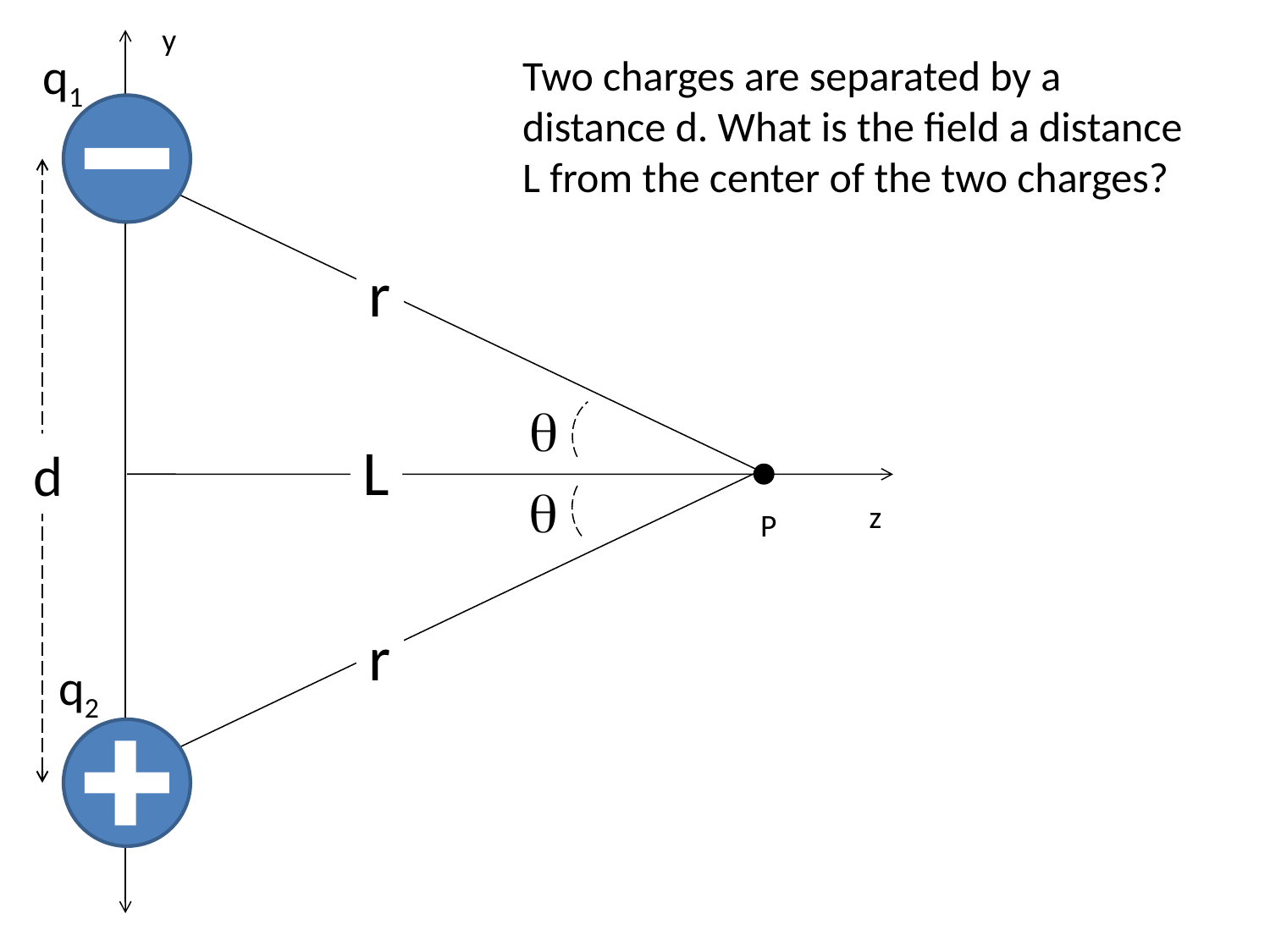

y
q1
Two charges are separated by a distance d. What is the field a distance L from the center of the two charges?

r
θ

L
d

θ
z
P
r
q2